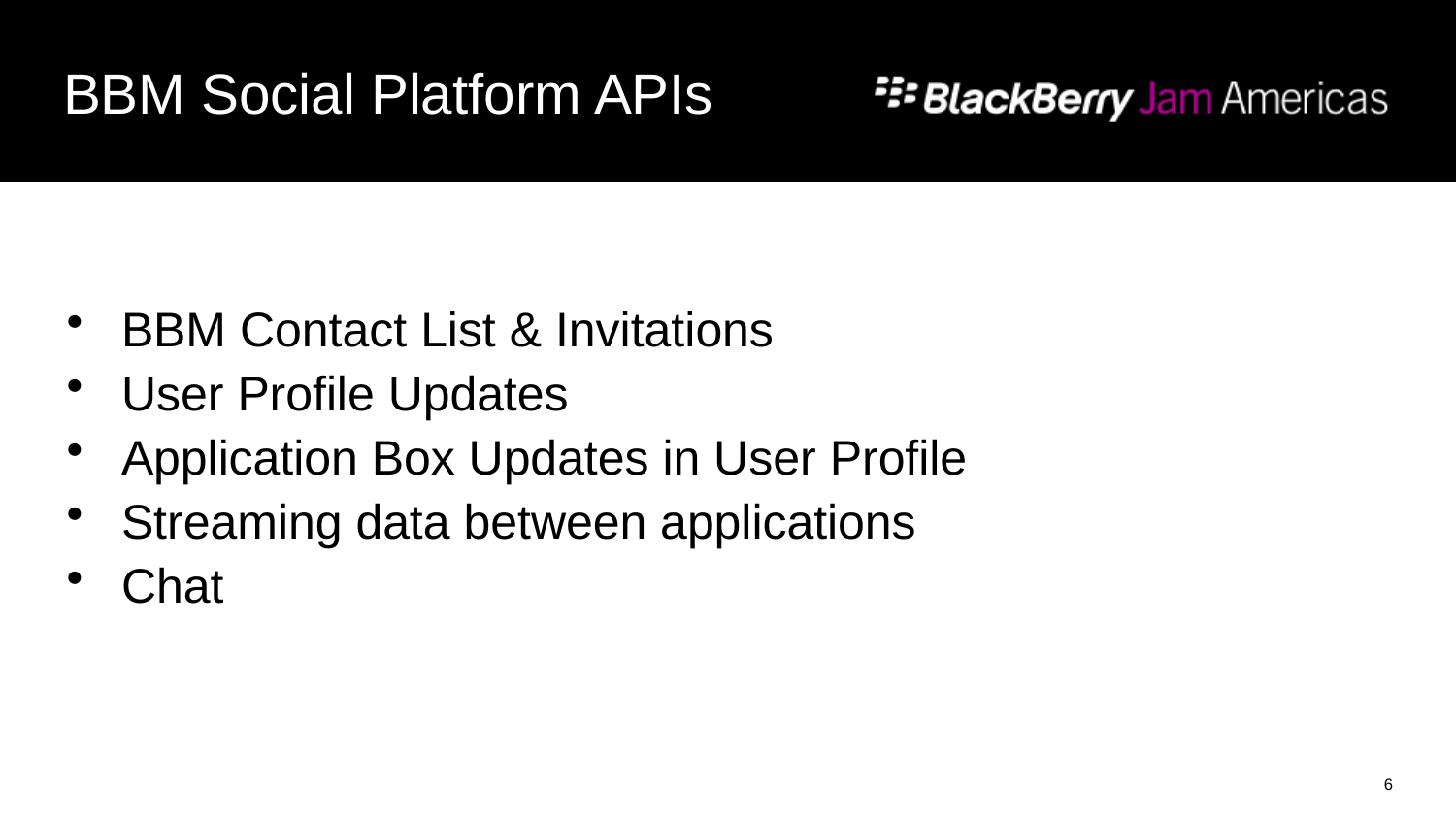

# BBM Social Platform APIs
BBM Contact List & Invitations
User Profile Updates
Application Box Updates in User Profile
Streaming data between applications
Chat

6